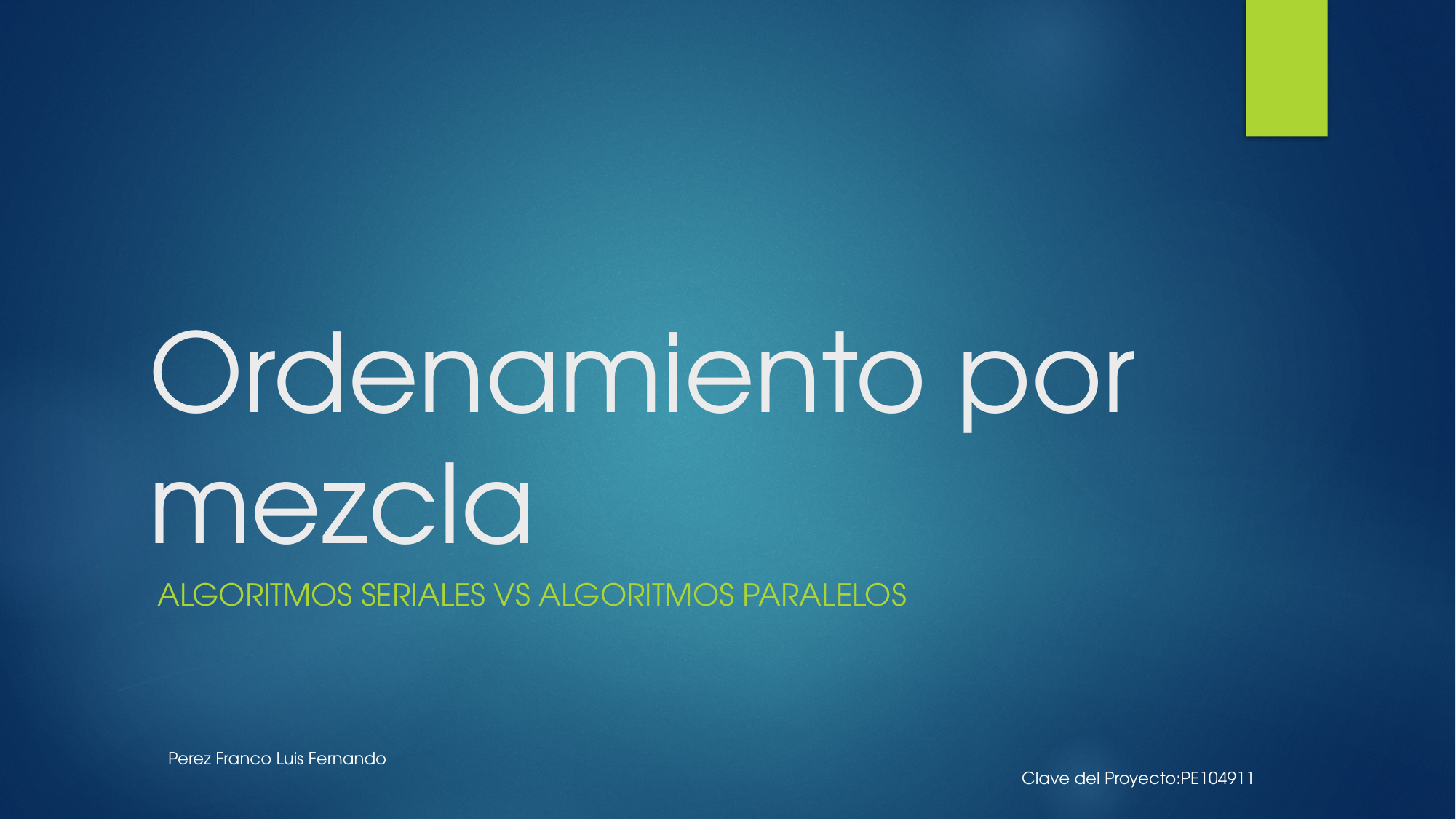

# Ordenamiento por mezcla
 Algoritmos seriales vs algoritmos paralelos
Perez Franco Luis Fernando												Clave del Proyecto:PE104911